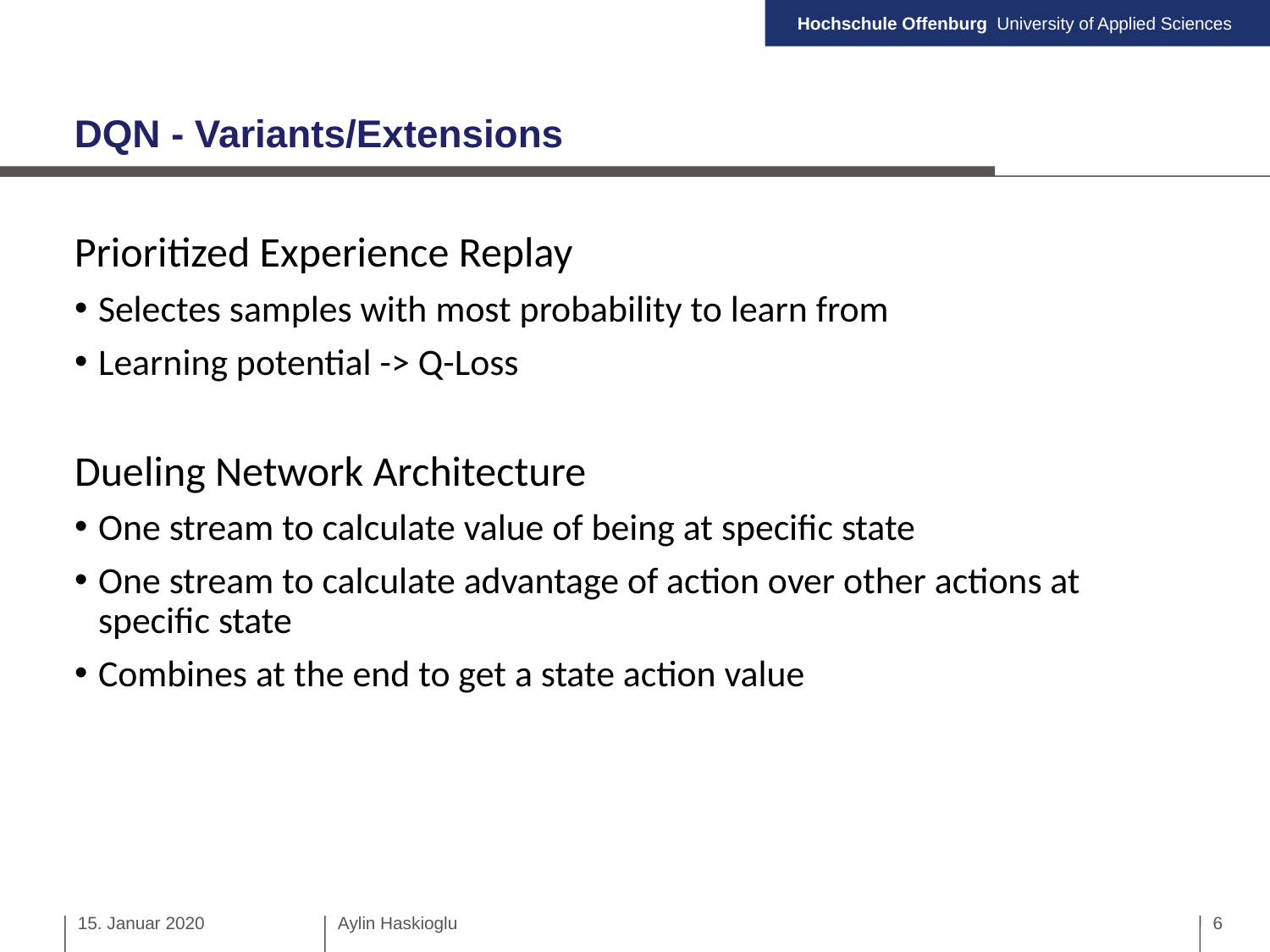

DQN - Variants/Extensions
Prioritized Experience Replay
Selectes samples with most probability to learn from
Learning potential -> Q-Loss

Dueling Network Architecture
One stream to calculate value of being at specific state
One stream to calculate advantage of action over other actions at specific state
Combines at the end to get a state action value
15. Januar 2020
Aylin Haskioglu
6